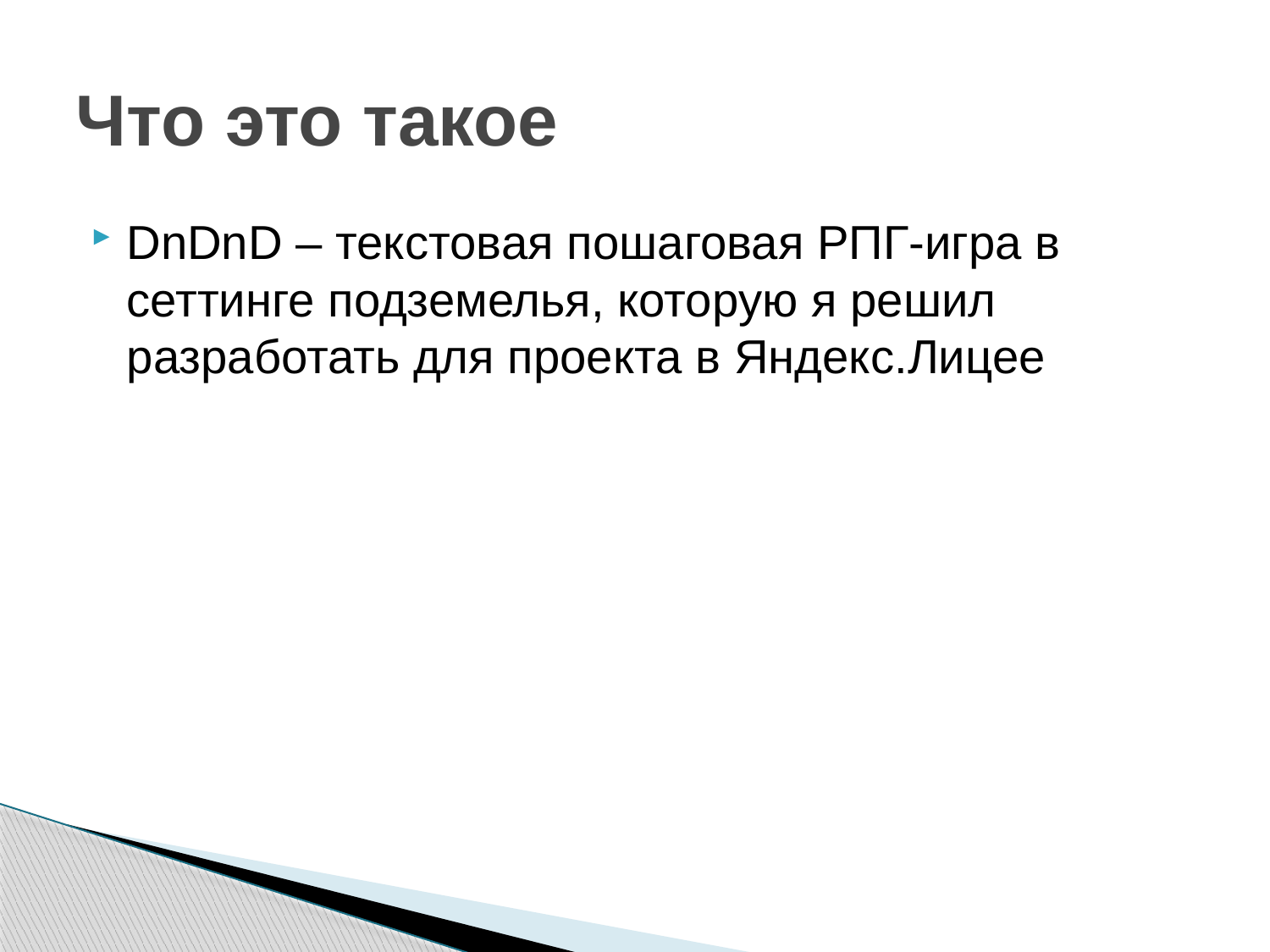

# Что это такое
DnDnD – текстовая пошаговая РПГ-игра в сеттинге подземелья, которую я решил разработать для проекта в Яндекс.Лицее